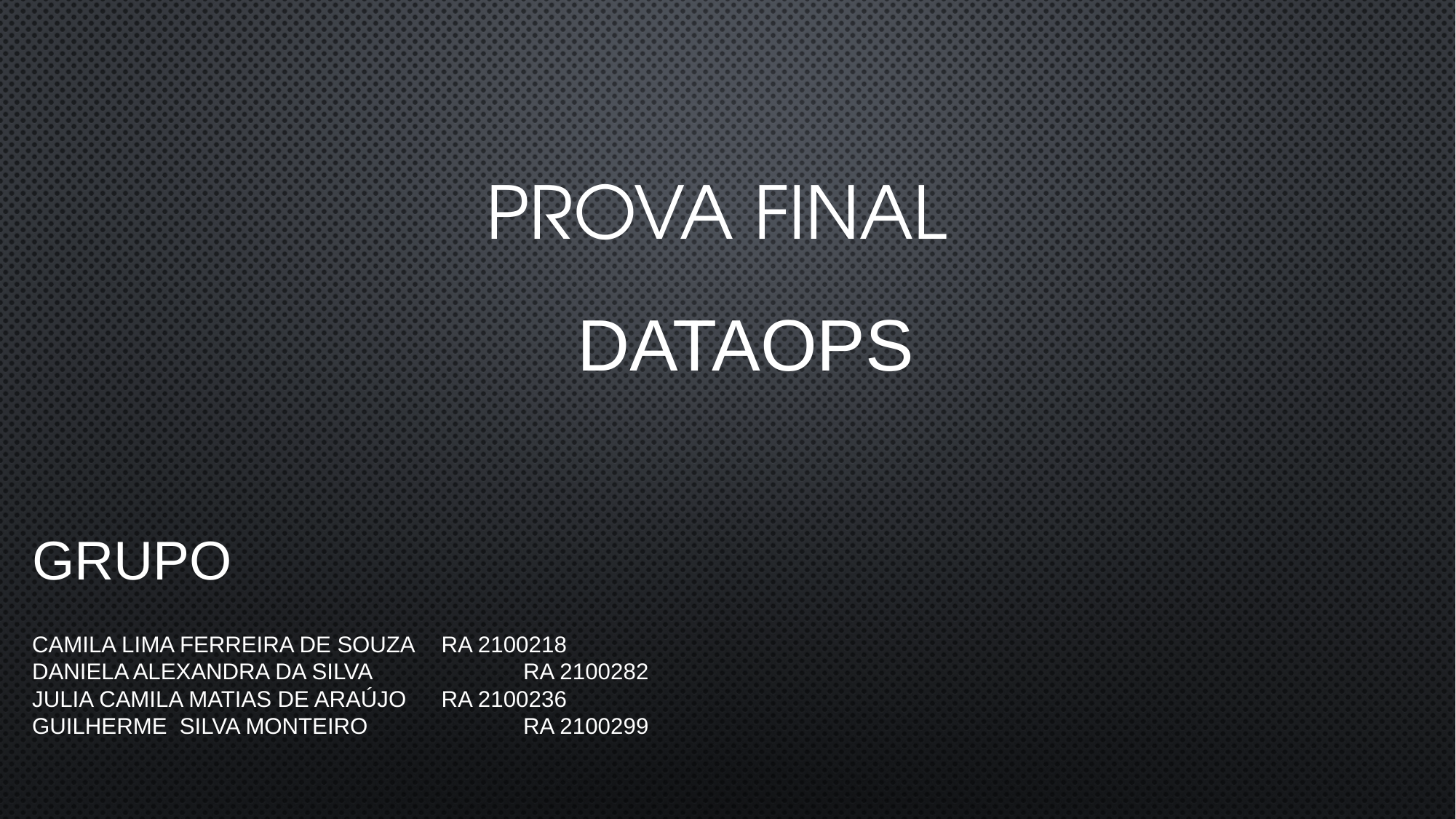

# Prova final
DataOps

Grupo
Camila Lima Ferreira de Souza	RA 2100218
Daniela Alexandra da Silva		RA 2100282
Julia Camila Matias de Araújo	RA 2100236
Guilherme  Silva Monteiro		RA 2100299